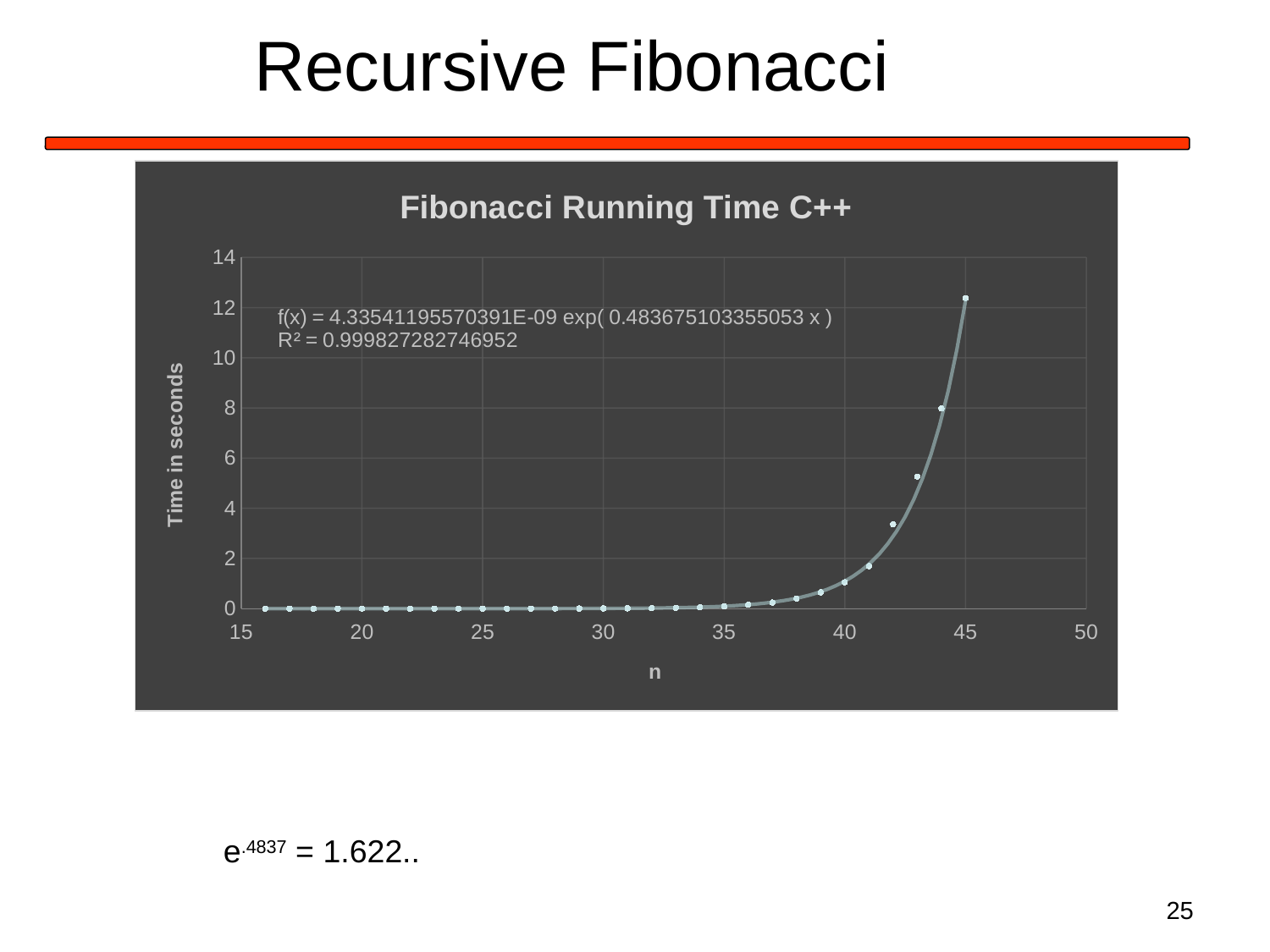

Recursive Fibonacci

### Chart: Fibonacci Running Time C++

| Category |  |
|---|---|
e.4837 = 1.622..
25